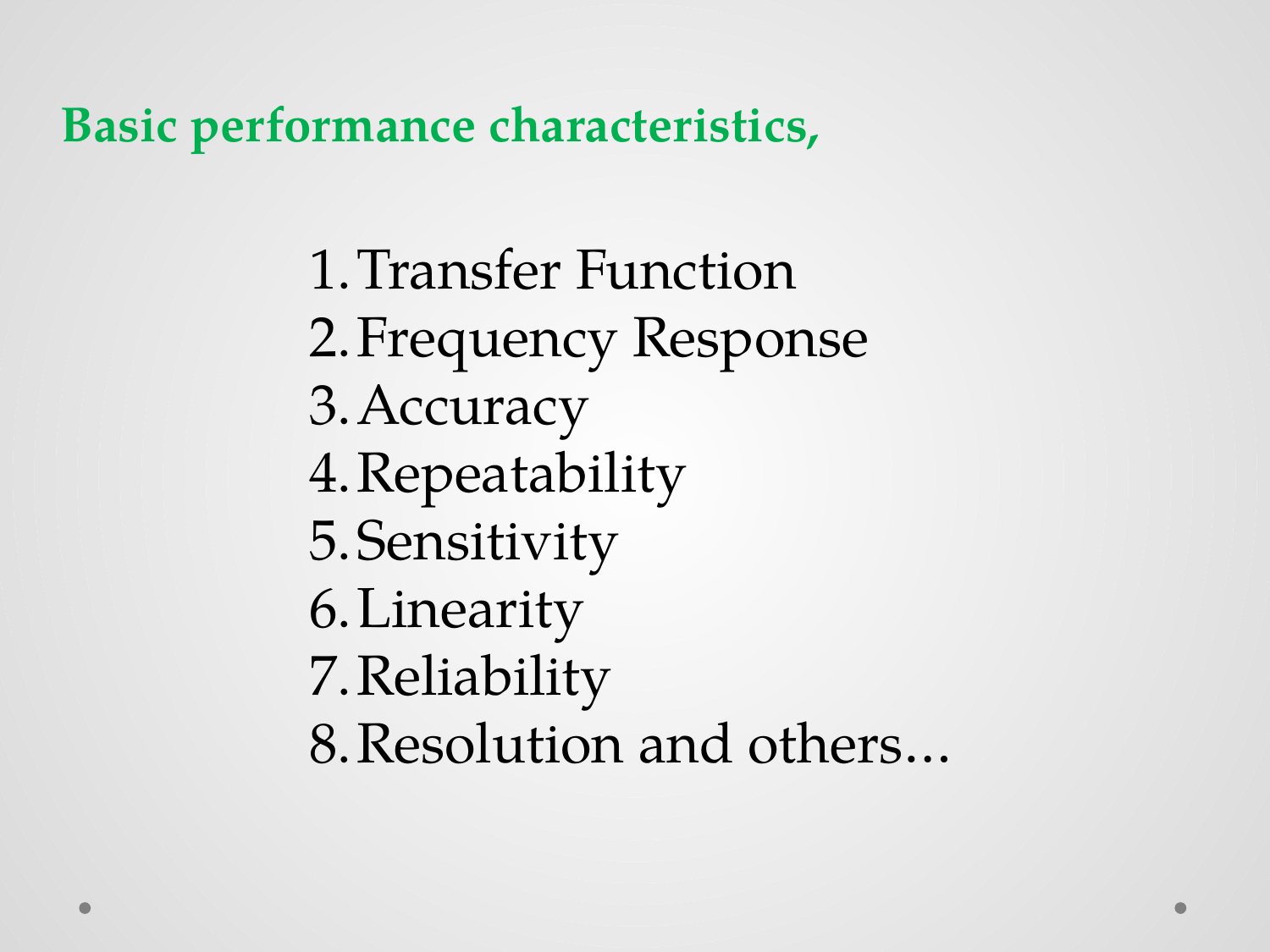

Basic performance characteristics,
Transfer Function
Frequency Response
Accuracy
Repeatability
Sensitivity
Linearity
Reliability
Resolution and others…